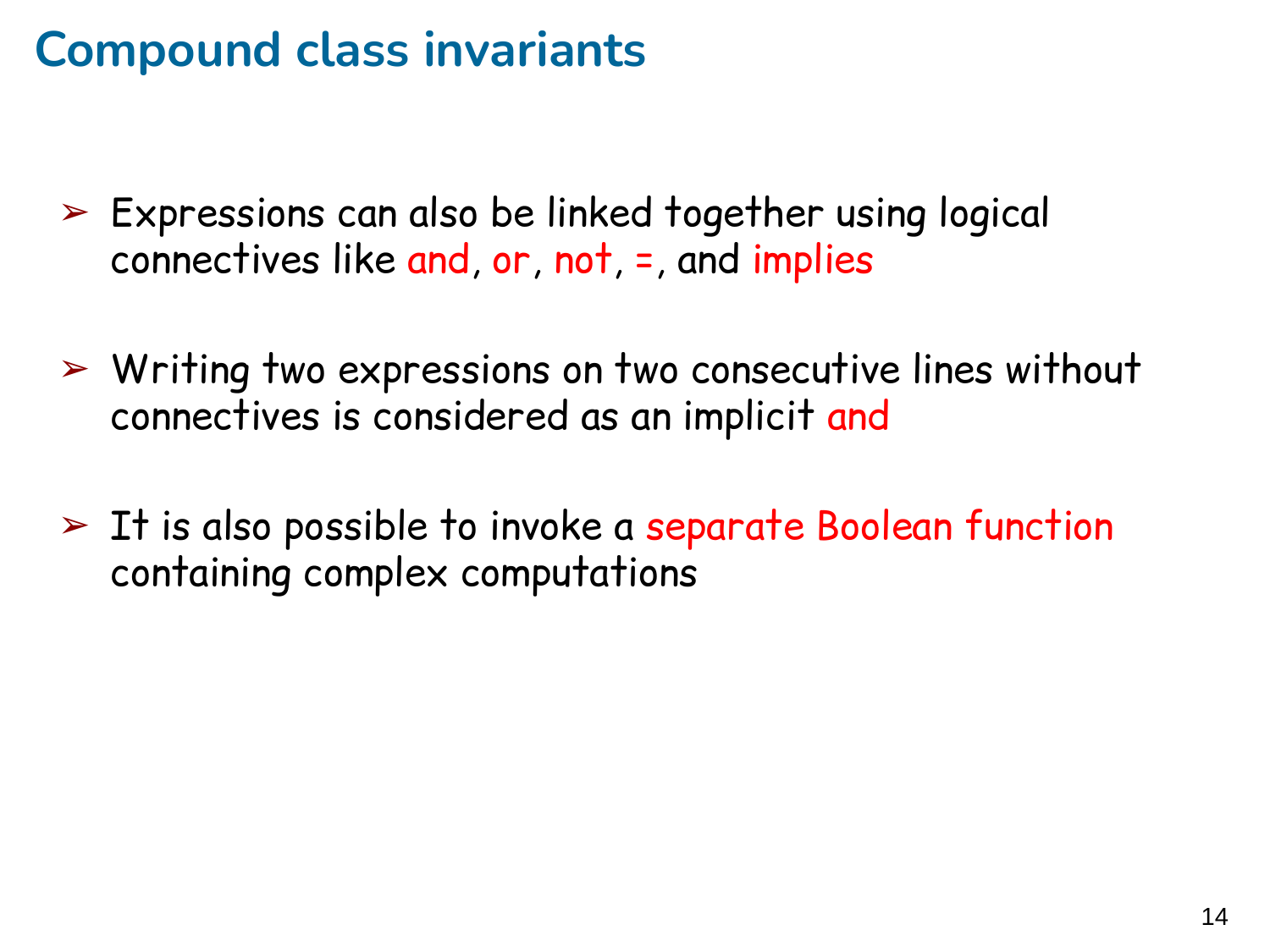

# Compound class invariants

Expressions can also be linked together using logical connectives like and, or, not, =, and implies

Writing two expressions on two consecutive lines without connectives is considered as an implicit and

It is also possible to invoke a separate Boolean function containing complex computations
14